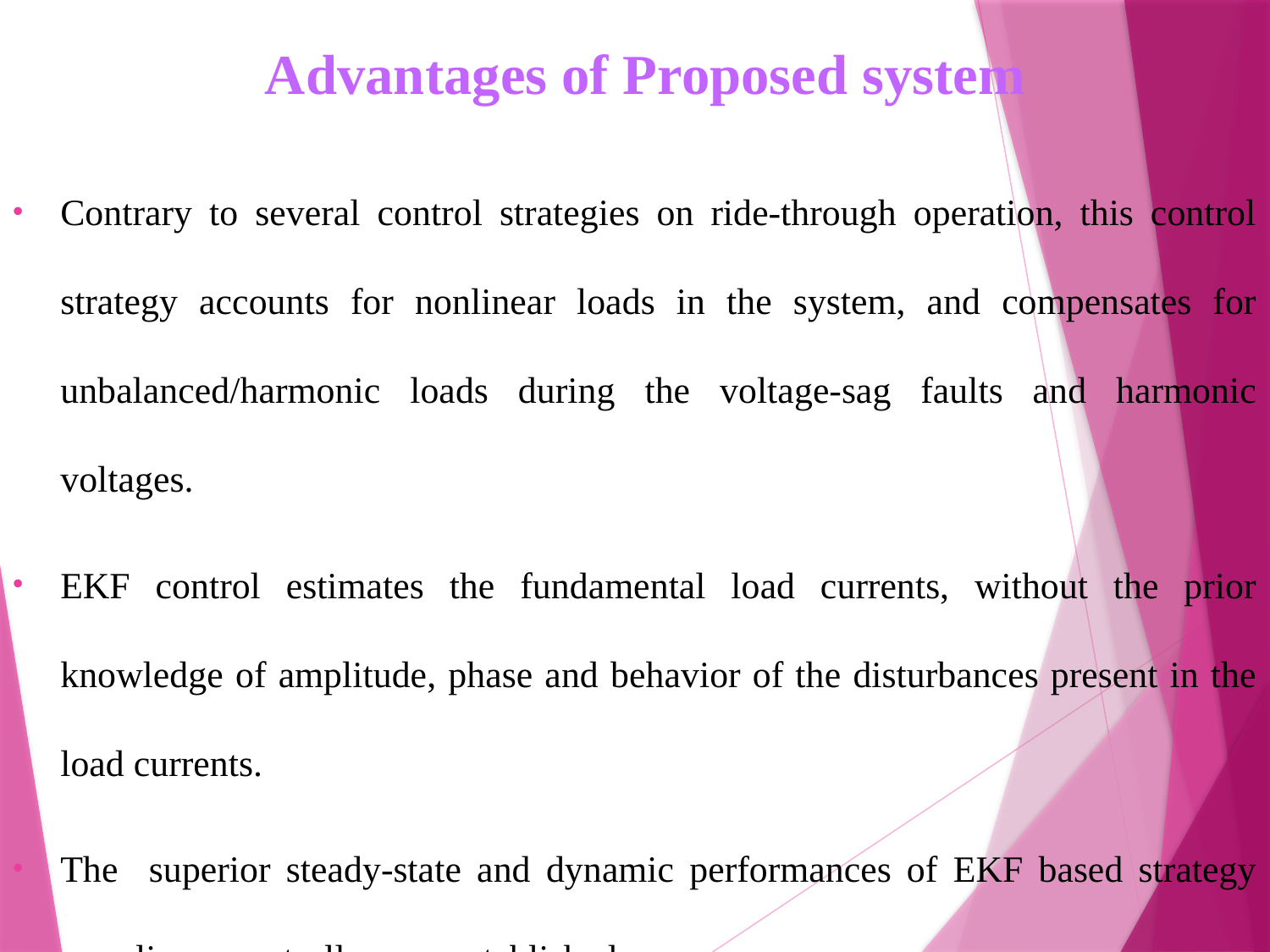

# Advantages of Proposed system
Contrary to several control strategies on ride-through operation, this control strategy accounts for nonlinear loads in the system, and compensates for unbalanced/harmonic loads during the voltage-sag faults and harmonic voltages.
EKF control estimates the fundamental load currents, without the prior knowledge of amplitude, phase and behavior of the disturbances present in the load currents.
The  superior steady-state and dynamic performances of EKF based strategy over linear controllers are established.